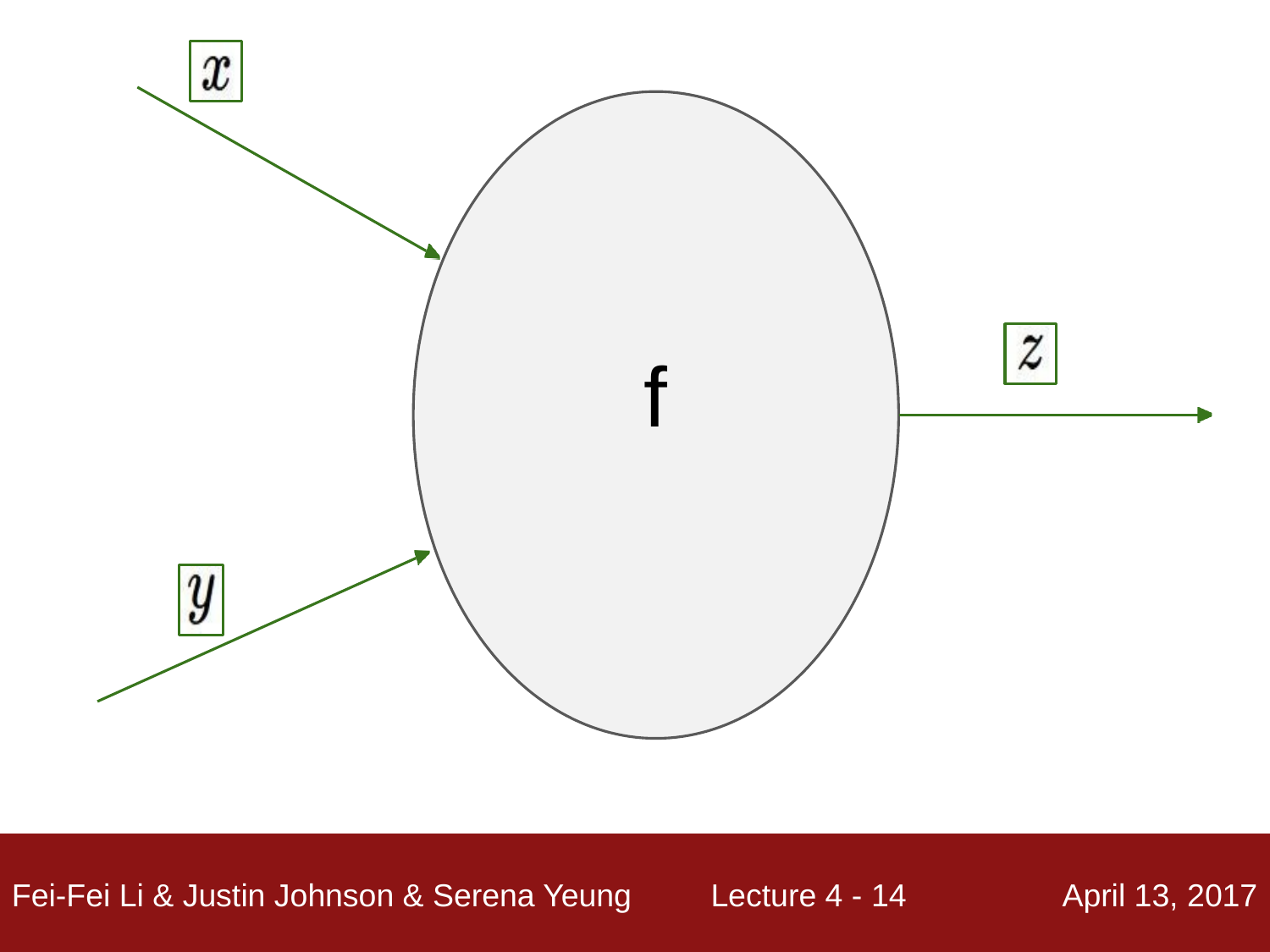

f

Lecture 4 - 14
Fei-Fei Li & Justin Johnson & Serena Yeung
April 13, 2017